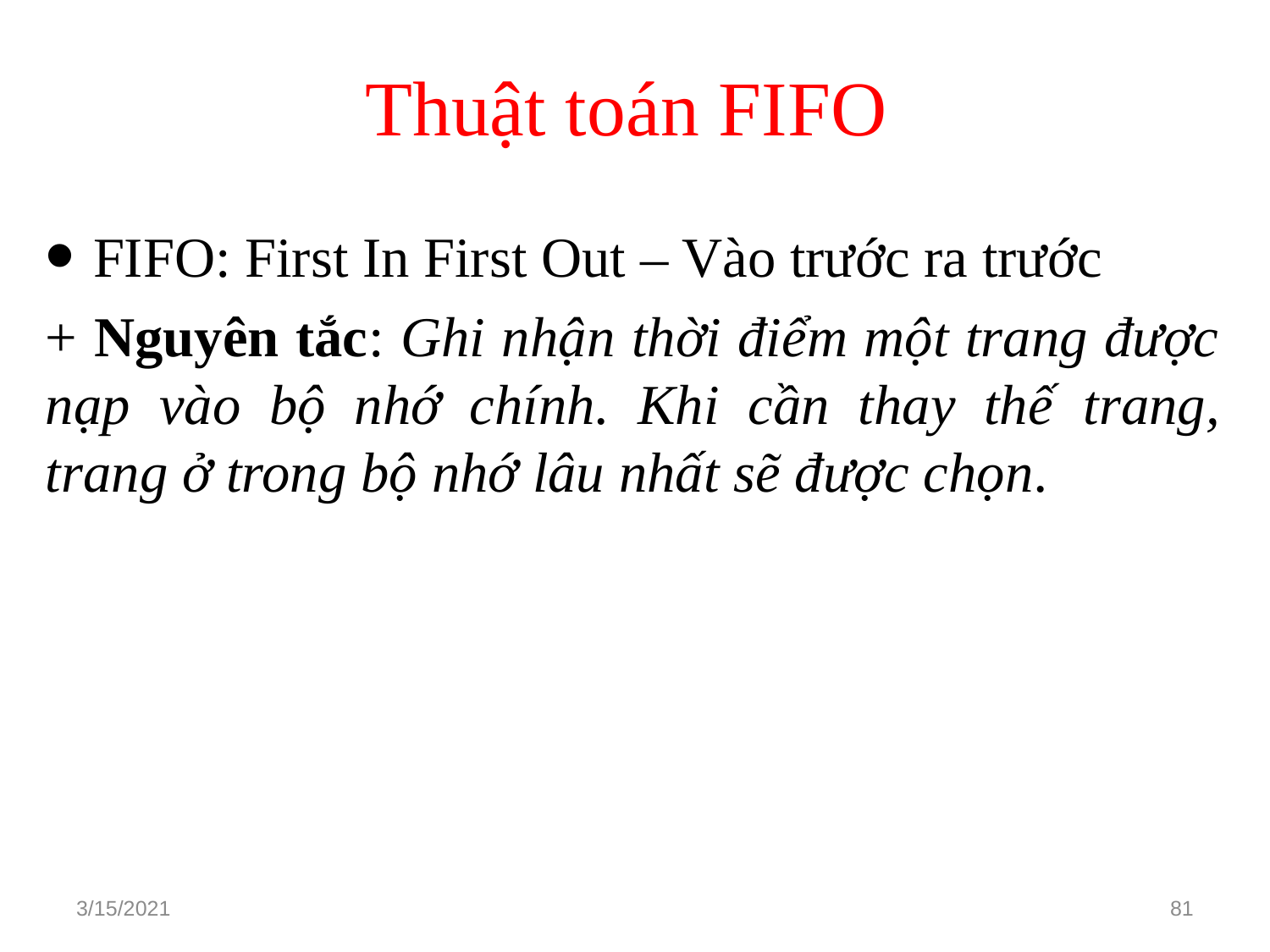

# Thuật toán FIFO
FIFO: First In First Out – Vào trước ra trước
+ Nguyên tắc: Ghi nhận thời điểm một trang được nạp vào bộ nhớ chính. Khi cần thay thế trang, trang ở trong bộ nhớ lâu nhất sẽ được chọn.
3/15/2021
81